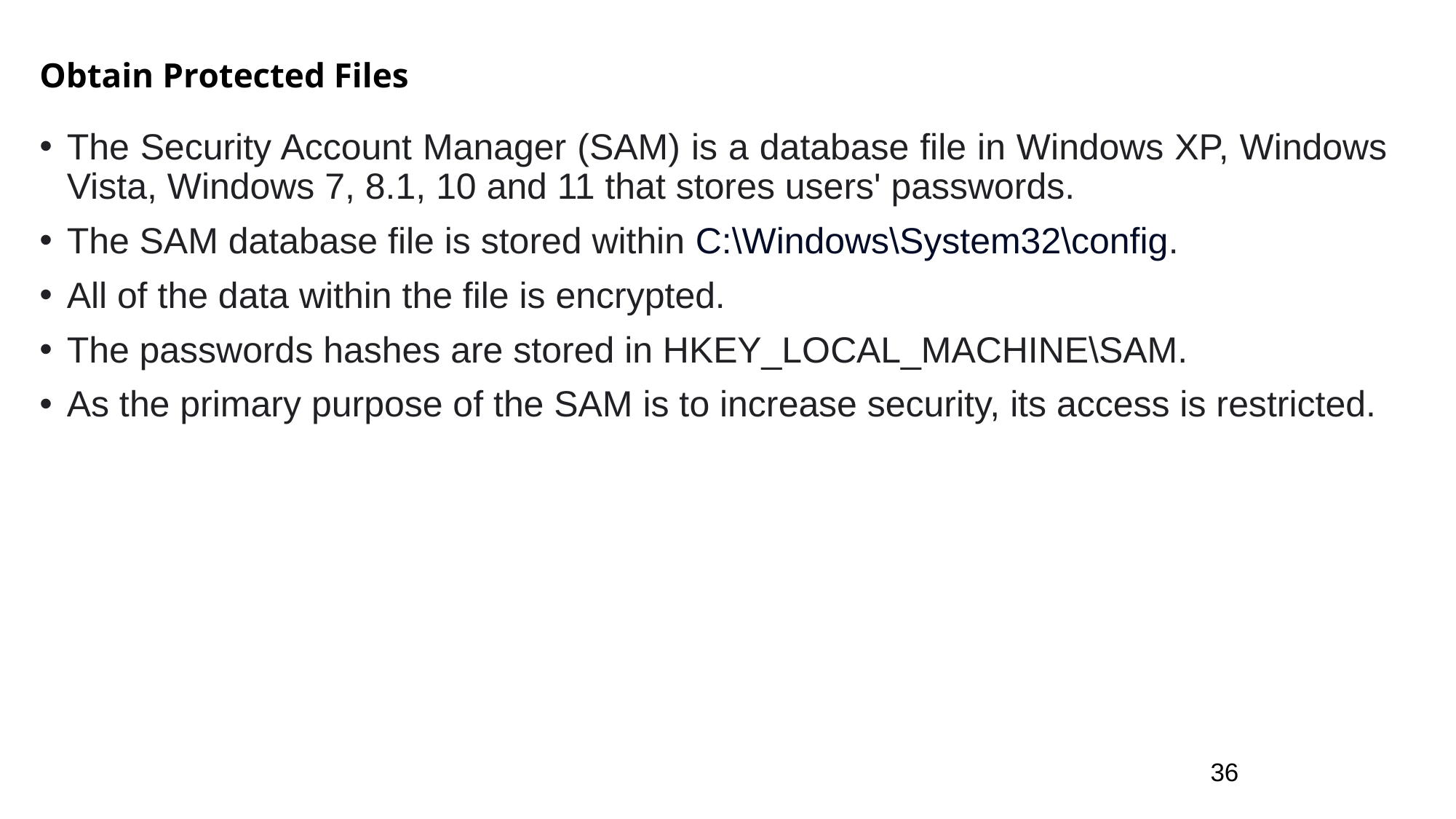

# Obtain Protected Files
The Security Account Manager (SAM) is a database file in Windows XP, Windows Vista, Windows 7, 8.1, 10 and 11 that stores users' passwords.
The SAM database file is stored within C:\Windows\System32\config.
All of the data within the file is encrypted.
The passwords hashes are stored in HKEY_LOCAL_MACHINE\SAM.
As the primary purpose of the SAM is to increase security, its access is restricted.
36